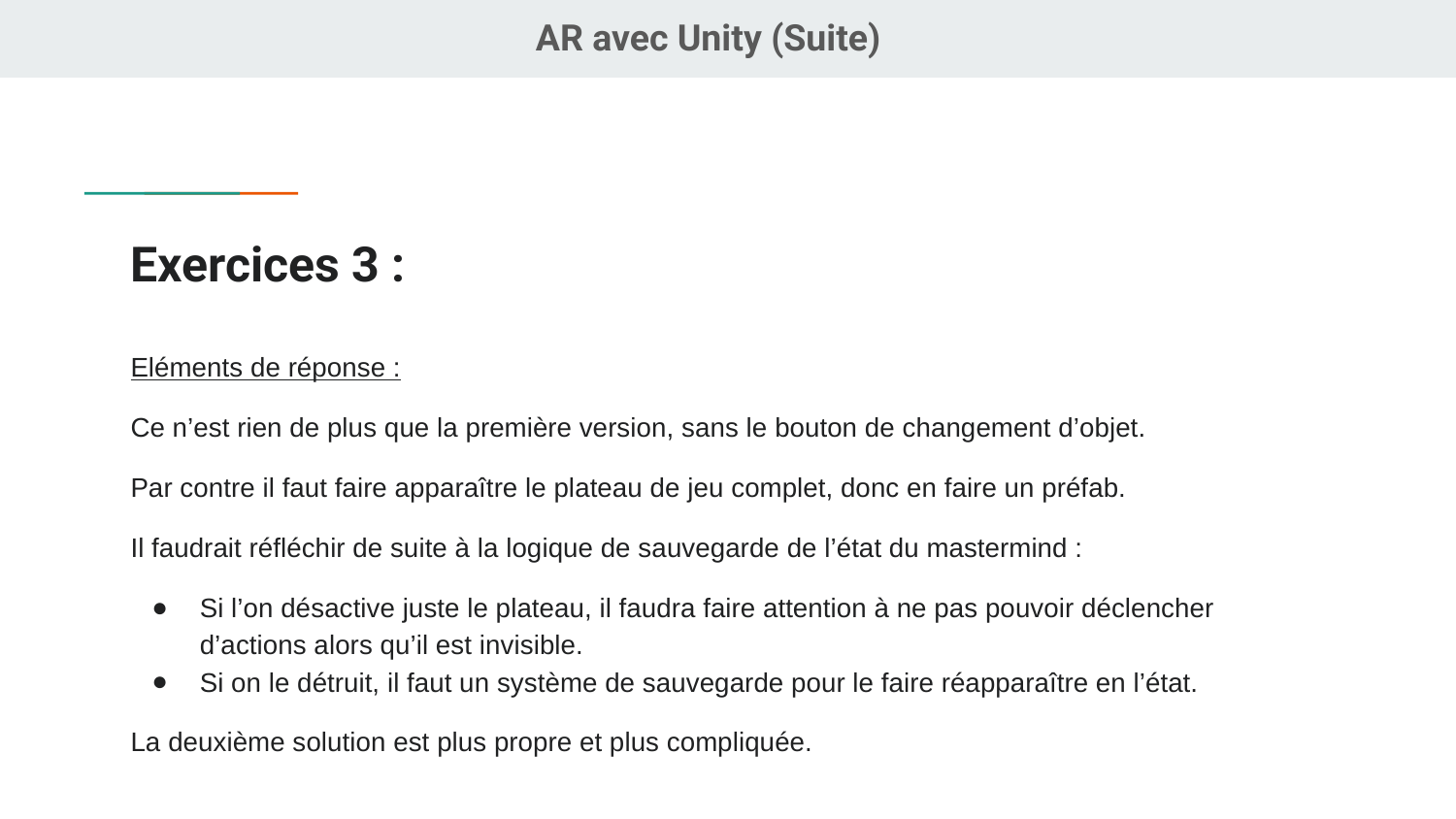

AR avec Unity (Suite)
# Exercices 3 :
Eléments de réponse :
Ce n’est rien de plus que la première version, sans le bouton de changement d’objet.
Par contre il faut faire apparaître le plateau de jeu complet, donc en faire un préfab.
Il faudrait réfléchir de suite à la logique de sauvegarde de l’état du mastermind :
Si l’on désactive juste le plateau, il faudra faire attention à ne pas pouvoir déclencher d’actions alors qu’il est invisible.
Si on le détruit, il faut un système de sauvegarde pour le faire réapparaître en l’état.
La deuxième solution est plus propre et plus compliquée.